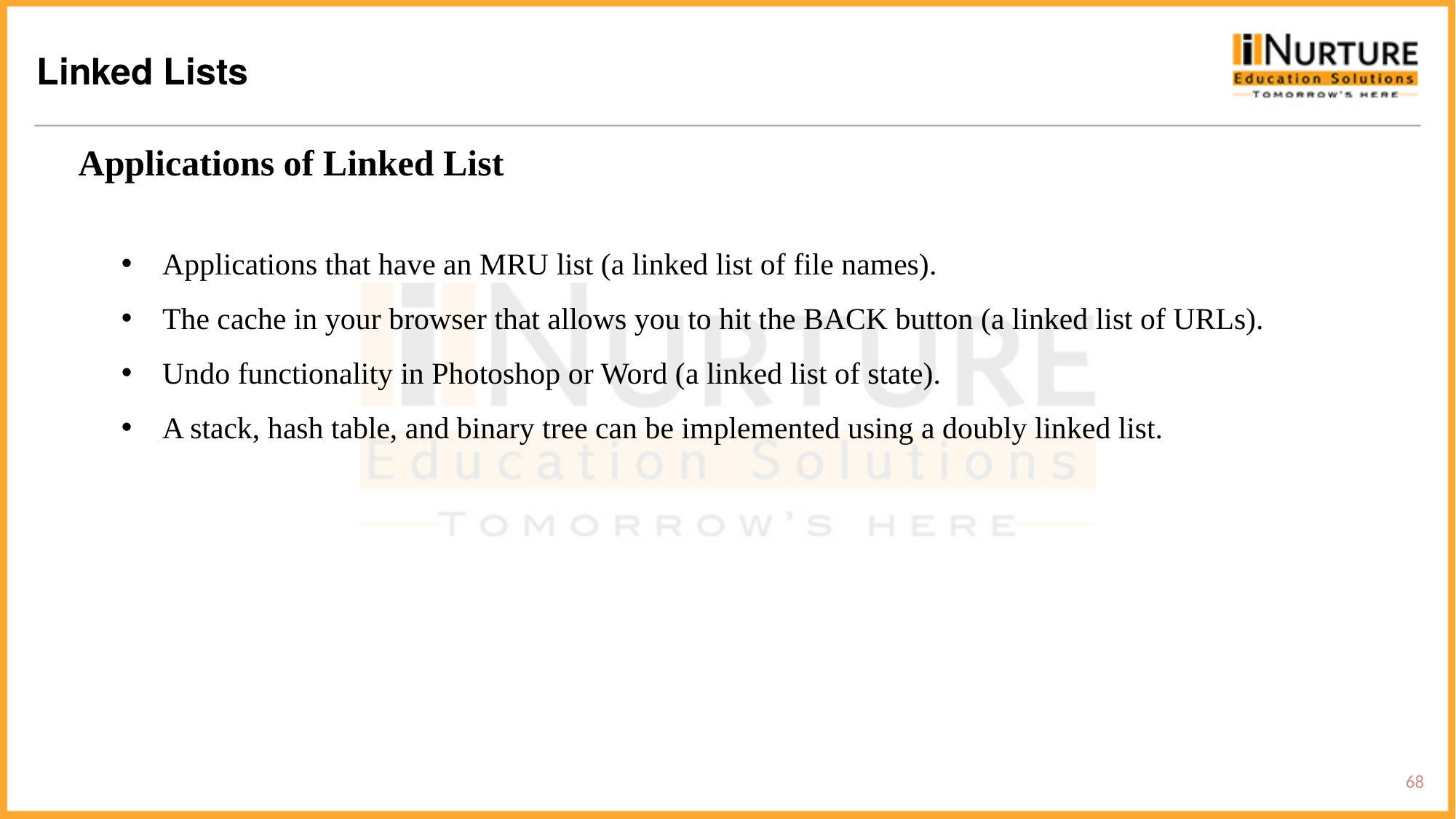

Linked Lists
Applications of Linked List

Applications that have an MRU list (a linked list of file names).
The cache in your browser that allows you to hit the BACK button (a linked list of URLs).
Undo functionality in Photoshop or Word (a linked list of state).
A stack, hash table, and binary tree can be implemented using a doubly linked list.
68